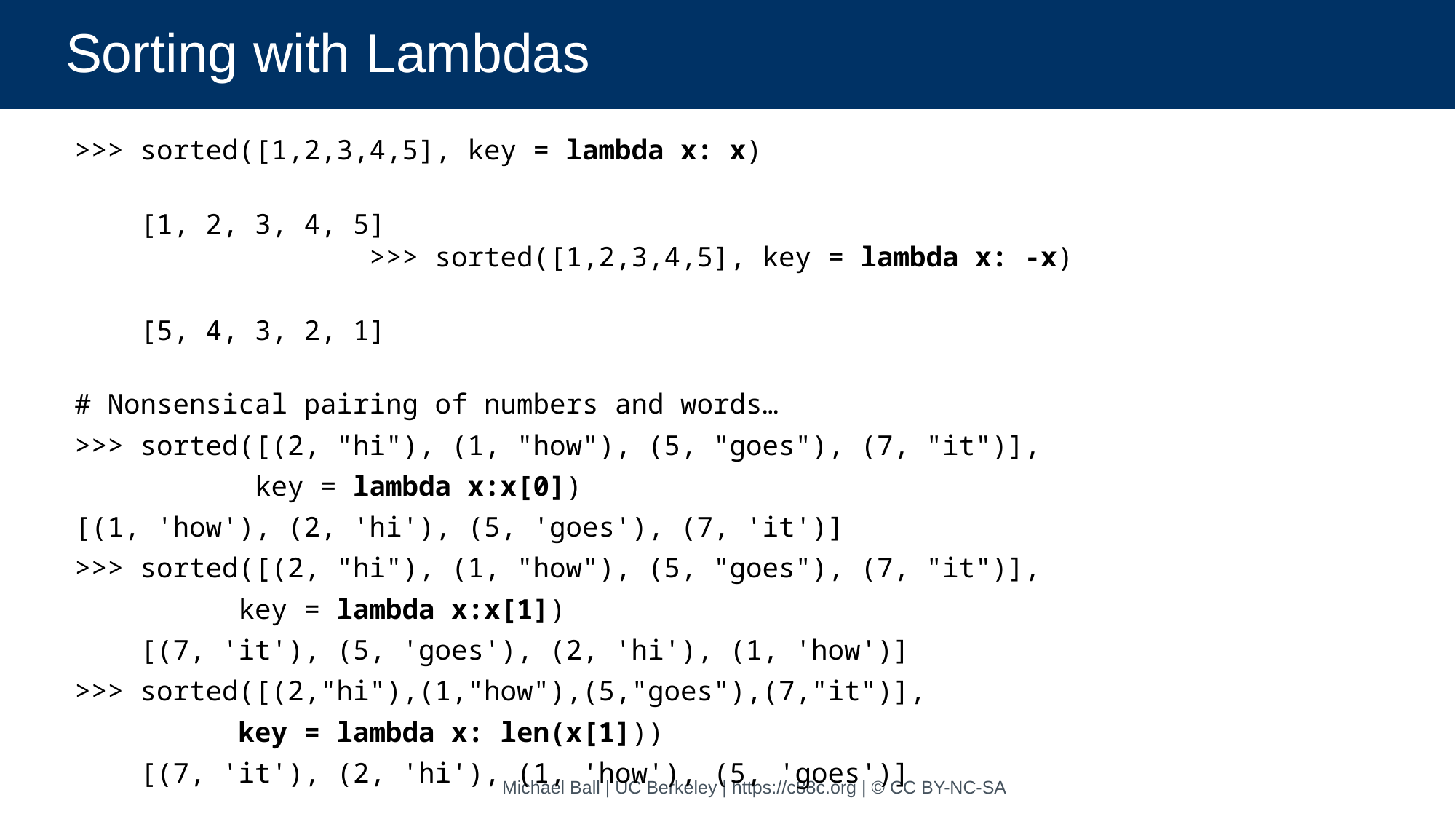

# Sorting with Lambdas
>>> sorted([1,2,3,4,5], key = lambda x: x)
    [1, 2, 3, 4, 5]                                                                          >>> sorted([1,2,3,4,5], key = lambda x: -x)
    [5, 4, 3, 2, 1]
# Nonsensical pairing of numbers and words…
>>> sorted([(2, "hi"), (1, "how"), (5, "goes"), (7, "it")],
           key = lambda x:x[0])
[(1, 'how'), (2, 'hi'), (5, 'goes'), (7, 'it')]
>>> sorted([(2, "hi"), (1, "how"), (5, "goes"), (7, "it")],
          key = lambda x:x[1])
    [(7, 'it'), (5, 'goes'), (2, 'hi'), (1, 'how')]
>>> sorted([(2,"hi"),(1,"how"),(5,"goes"),(7,"it")],
          key = lambda x: len(x[1]))
    [(7, 'it'), (2, 'hi'), (1, 'how'), (5, 'goes')]

Michael Ball | UC Berkeley | https://c88c.org | © CC BY-NC-SA